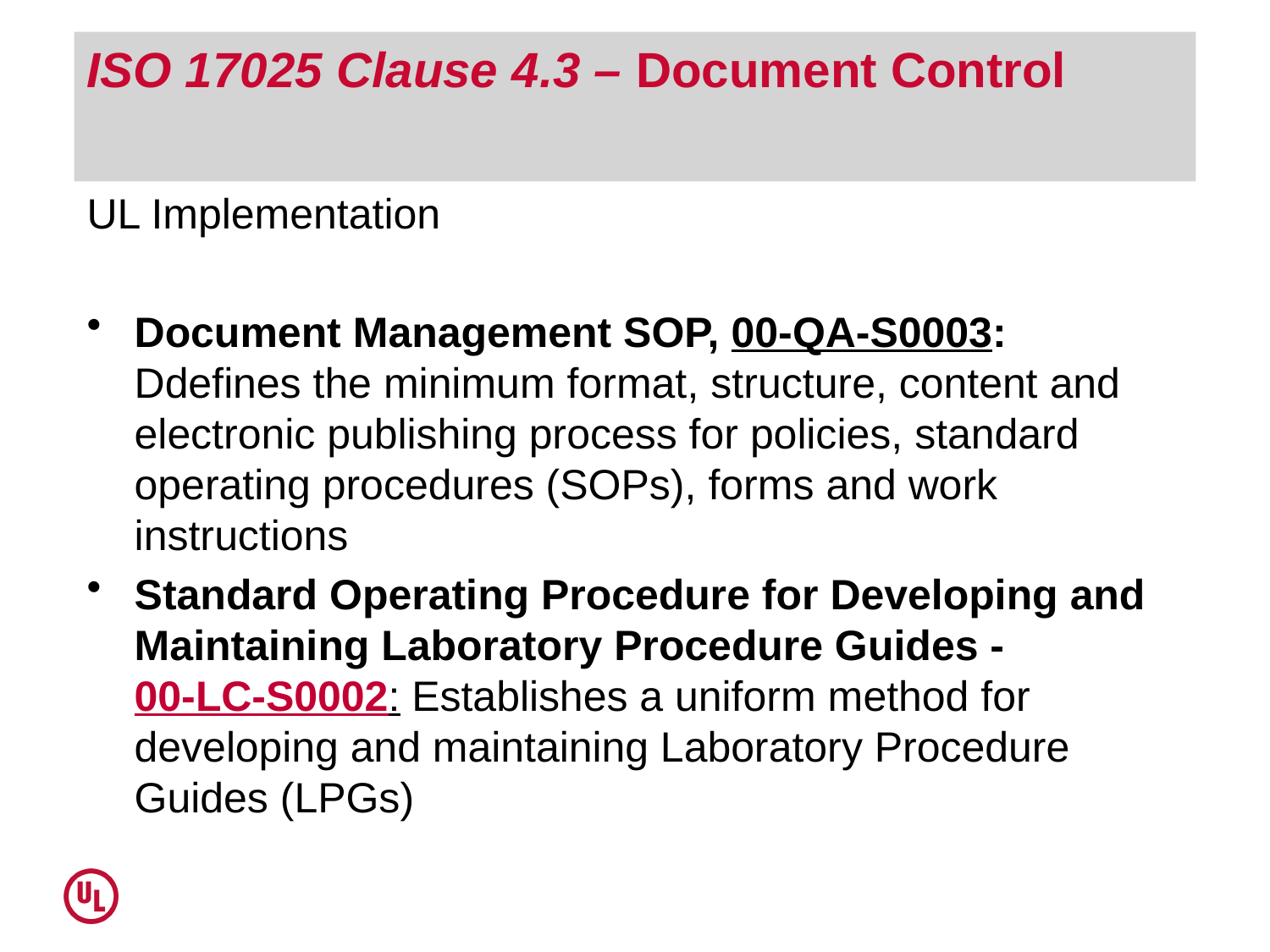

# ISO 17025 Clause 4.3 – Document Control
UL Implementation

Document Management SOP, 00-QA-S0003:  Ddefines the minimum format, structure, content and electronic publishing process for policies, standard operating procedures (SOPs), forms and work instructions
Standard Operating Procedure for Developing and Maintaining Laboratory Procedure Guides - 00-LC-S0002: Establishes a uniform method for developing and maintaining Laboratory Procedure Guides (LPGs)